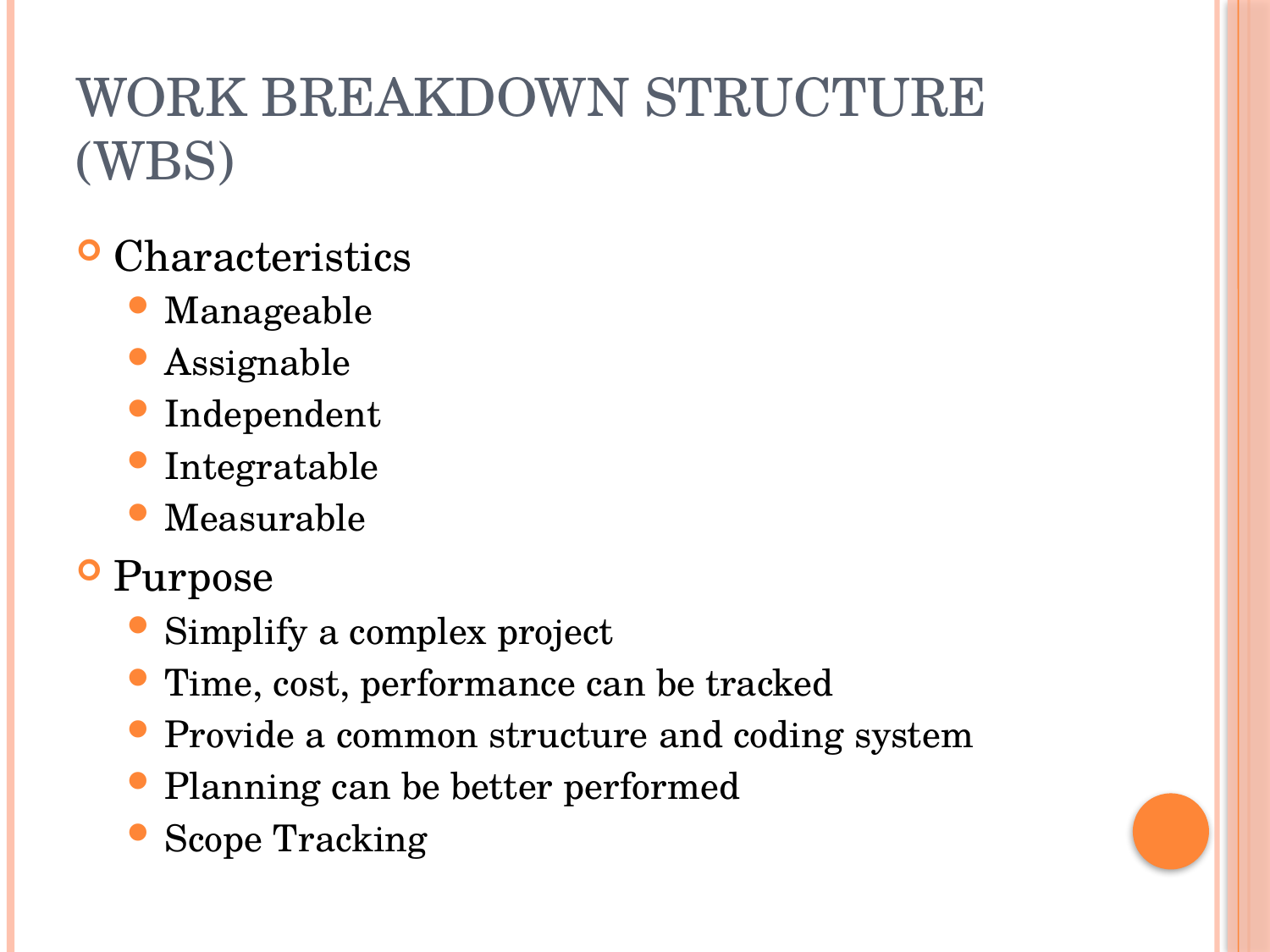

# Work Breakdown Structure (WBS)
Characteristics
Manageable
Assignable
Independent
Integratable
Measurable
Purpose
Simplify a complex project
Time, cost, performance can be tracked
Provide a common structure and coding system
Planning can be better performed
Scope Tracking